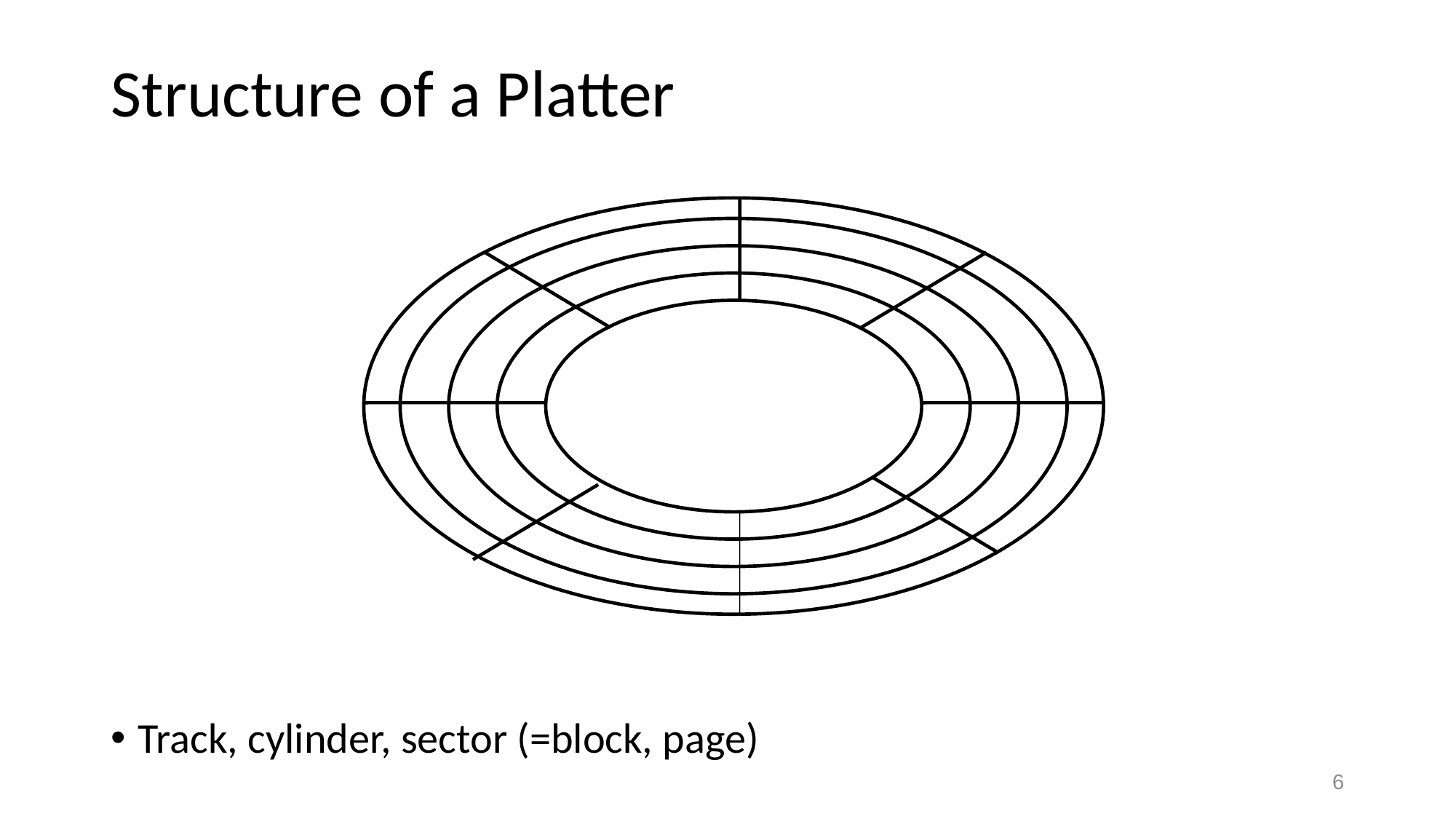

# Structure of a Platter

Track, cylinder, sector (=block, page)

6